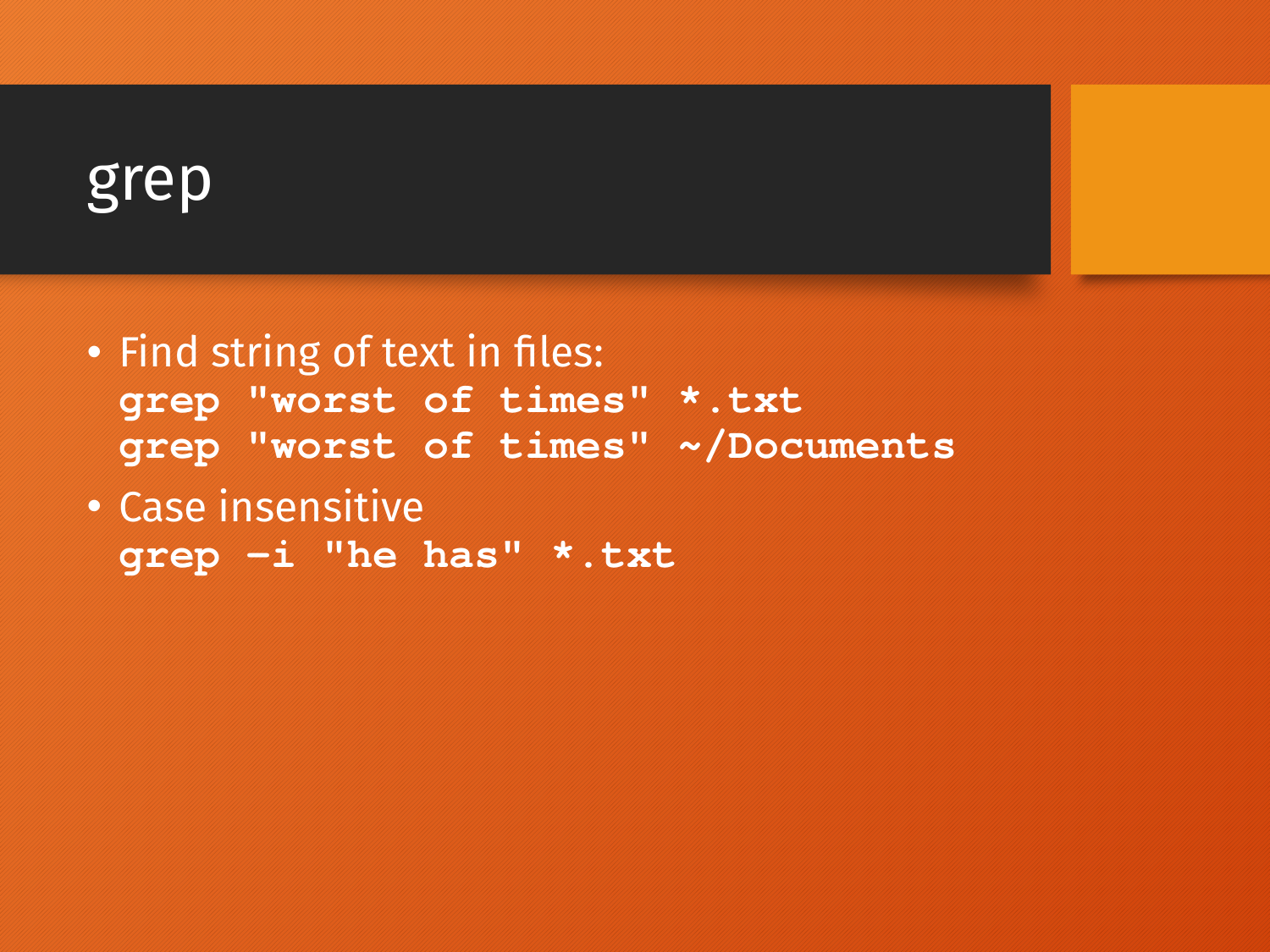

# grep
Find string of text in files:
grep "worst of times" *.txt
grep "worst of times" ~/Documents
Case insensitive
grep -i "he has" *.txt